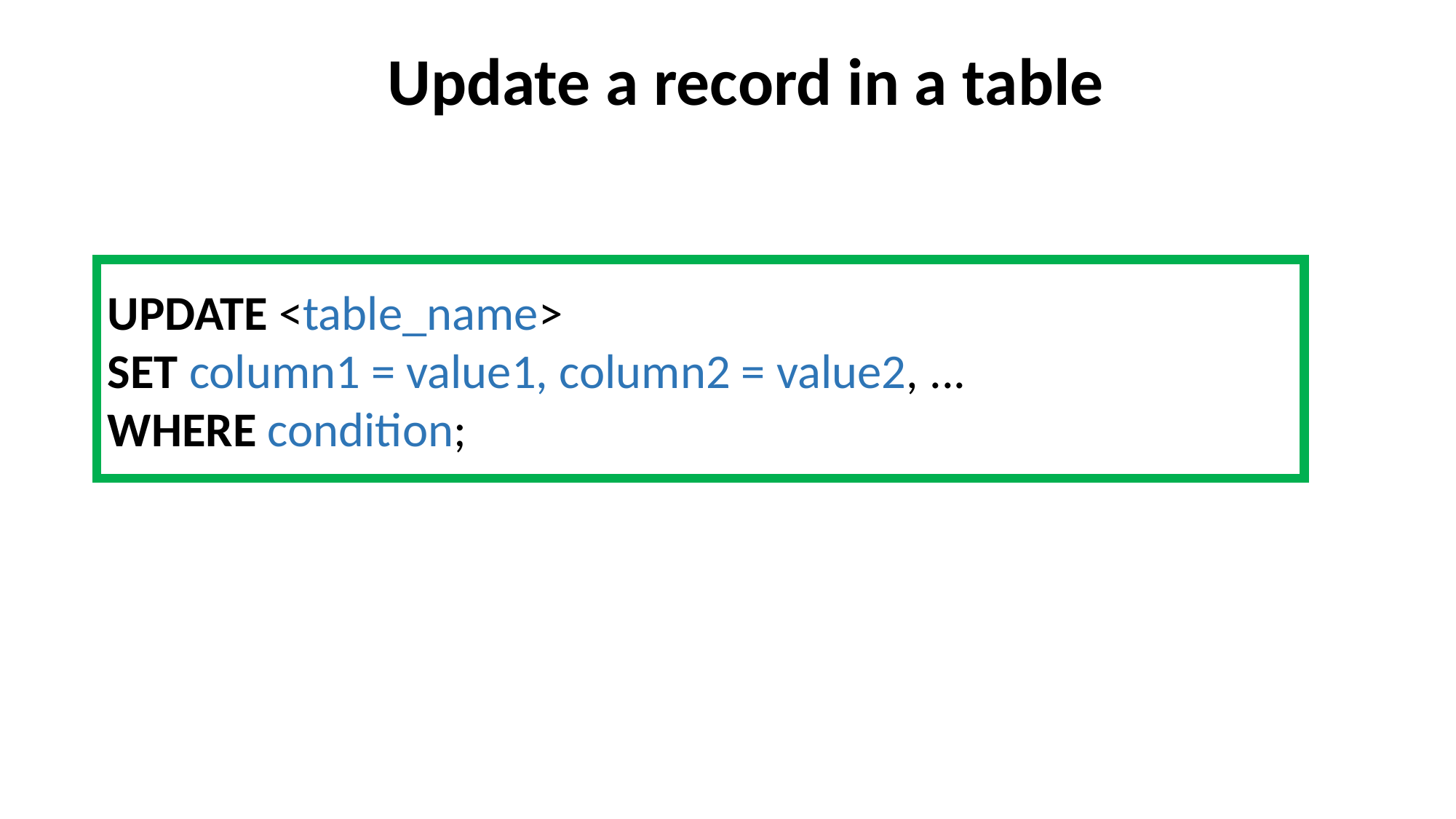

Update a record in a table
UPDATE <table_name>
SET column1 = value1, column2 = value2, ...
WHERE condition;